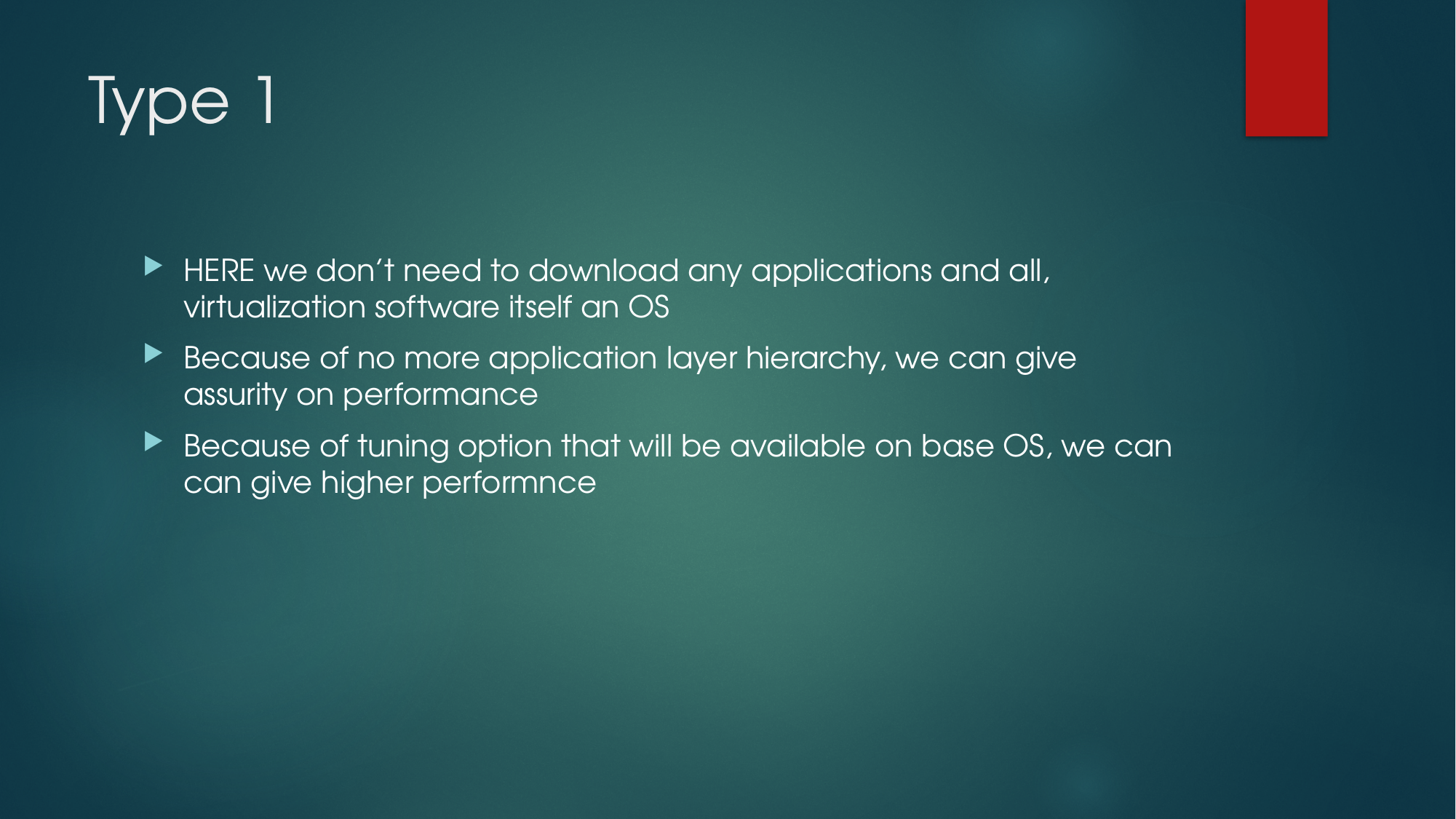

# Type 1
HERE we don’t need to download any applications and all, virtualization software itself an OS
Because of no more application layer hierarchy, we can give assurity on performance
Because of tuning option that will be available on base OS, we can can give higher performnce